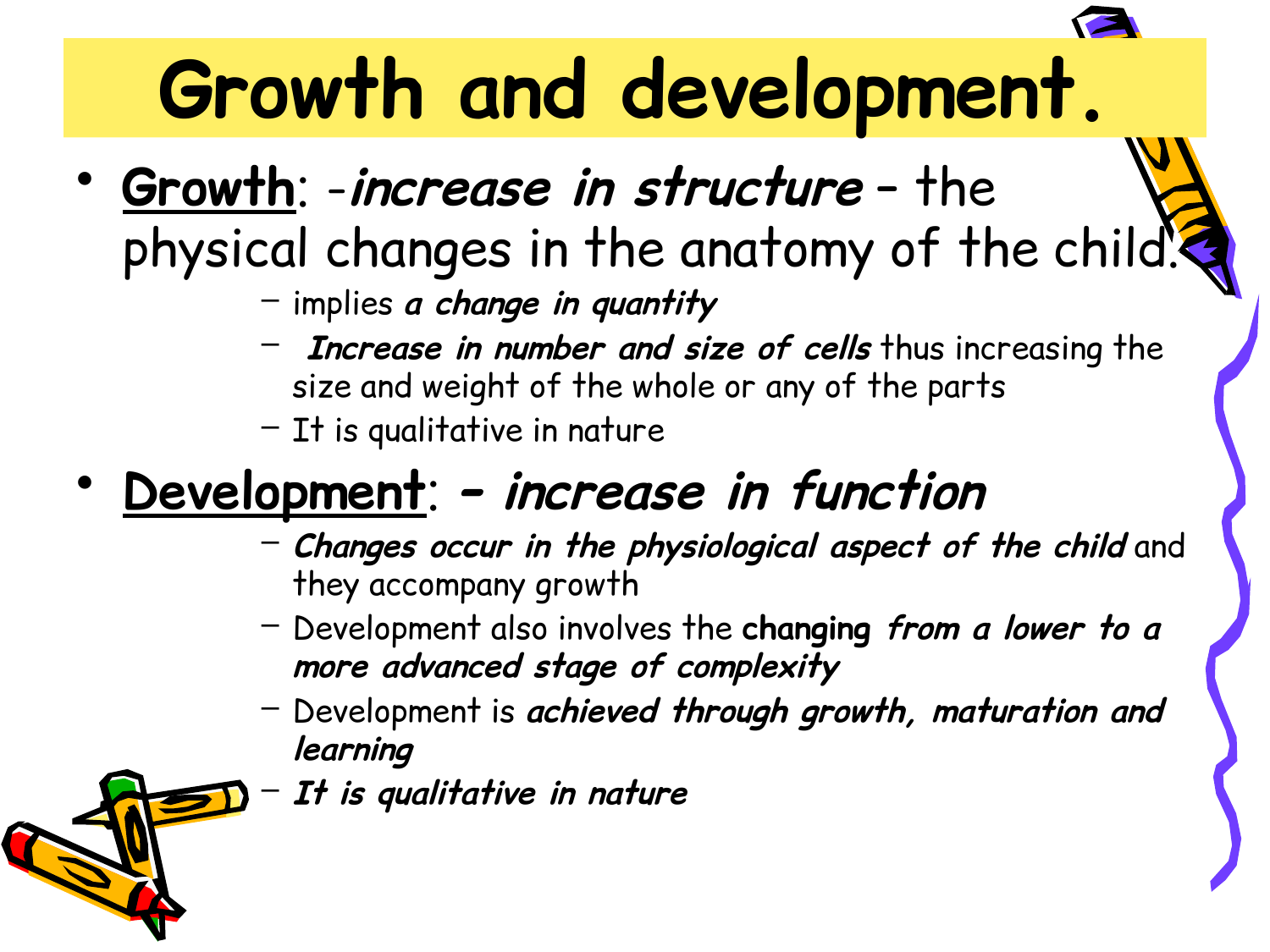

# Growth and development.
Growth: -increase in structure – the physical changes in the anatomy of the child.
implies a change in quantity
 Increase in number and size of cells thus increasing the size and weight of the whole or any of the parts
It is qualitative in nature
Development: – increase in function
Changes occur in the physiological aspect of the child and they accompany growth
Development also involves the changing from a lower to a more advanced stage of complexity
Development is achieved through growth, maturation and learning
It is qualitative in nature